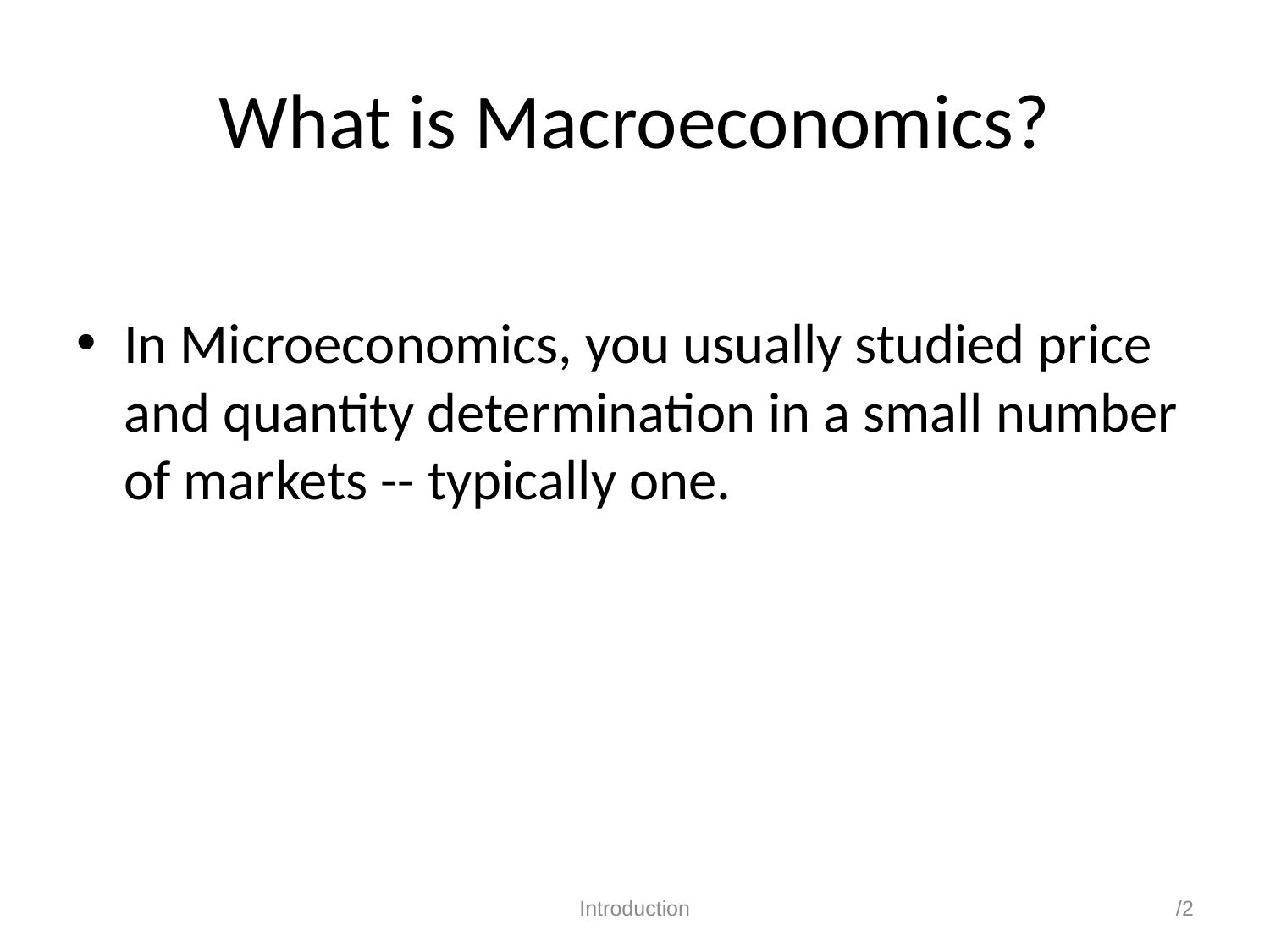

# What is Macroeconomics?

In Microeconomics, you usually studied price and quantity determination in a small number of markets -- typically one.
Introduction
/2